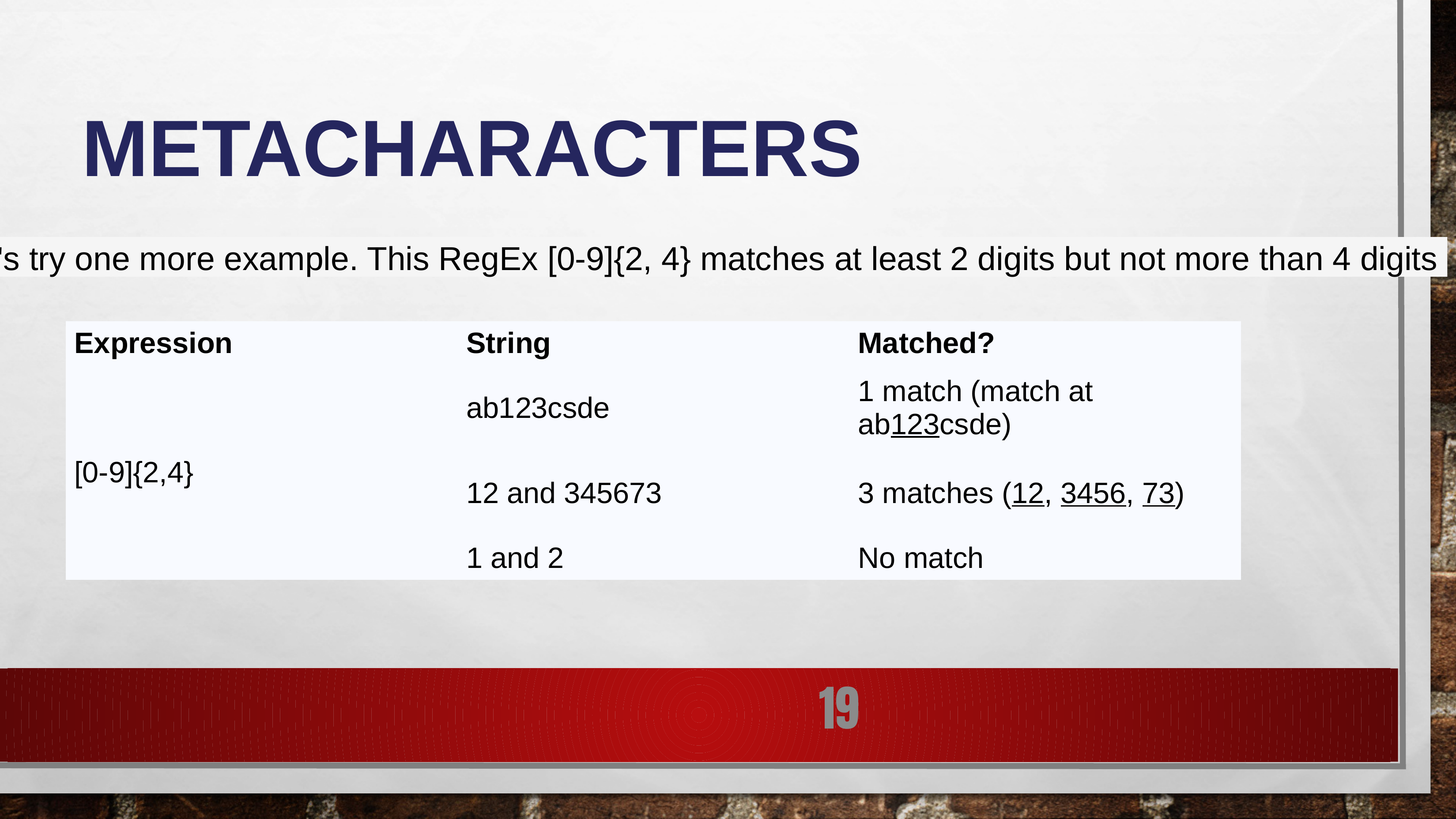

# MetaCharacters
Let's try one more example. This RegEx [0-9]{2, 4} matches at least 2 digits but not more than 4 digits
| Expression | String | Matched? |
| --- | --- | --- |
| [0-9]{2,4} | ab123csde | 1 match (match at ab123csde) |
|  | 12 and 345673 | 3 matches (12, 3456, 73) |
|  | 1 and 2 | No match |
19